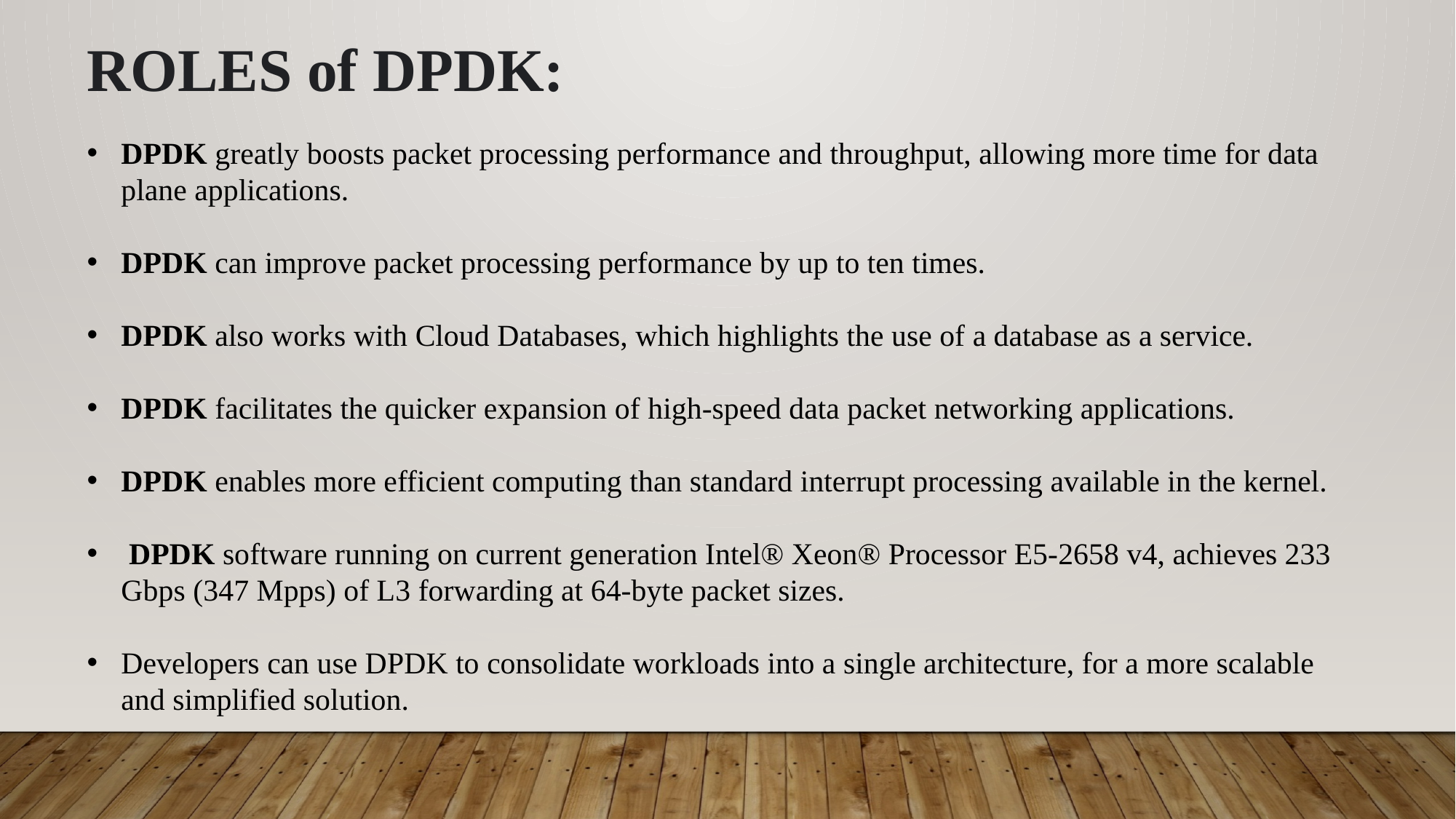

ROLES of DPDK:
DPDK greatly boosts packet processing performance and throughput, allowing more time for data plane applications.

DPDK can improve packet processing performance by up to ten times.

DPDK also works with Cloud Databases, which highlights the use of a database as a service.

DPDK facilitates the quicker expansion of high-speed data packet networking applications.

DPDK enables more efficient computing than standard interrupt processing available in the kernel.

 DPDK software running on current generation Intel® Xeon® Processor E5-2658 v4, achieves 233 Gbps (347 Mpps) of L3 forwarding at 64-byte packet sizes.

Developers can use DPDK to consolidate workloads into a single architecture, for a more scalable and simplified solution.